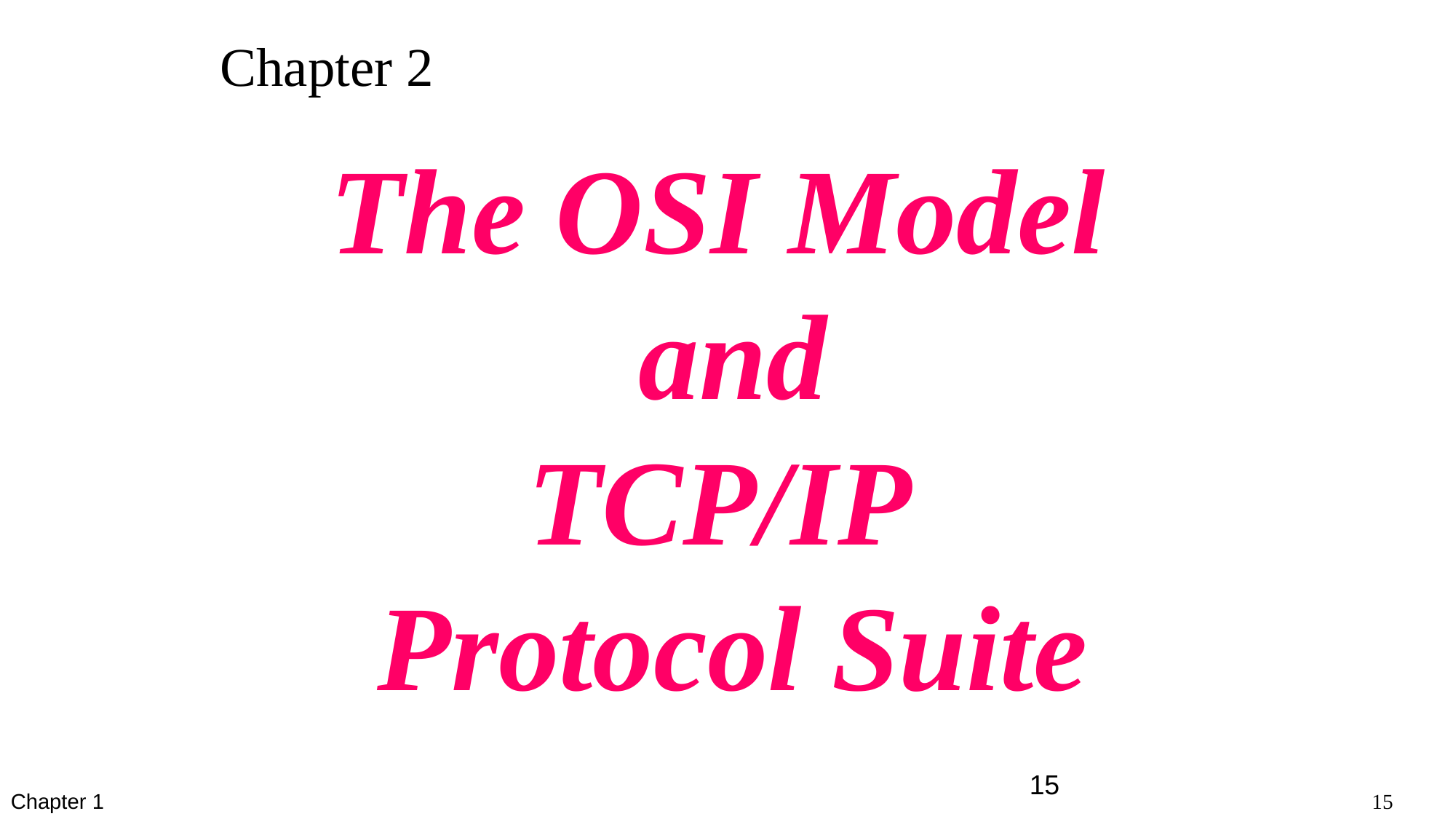

Chapter 2
The OSI Model
and
TCP/IP
Protocol Suite
15